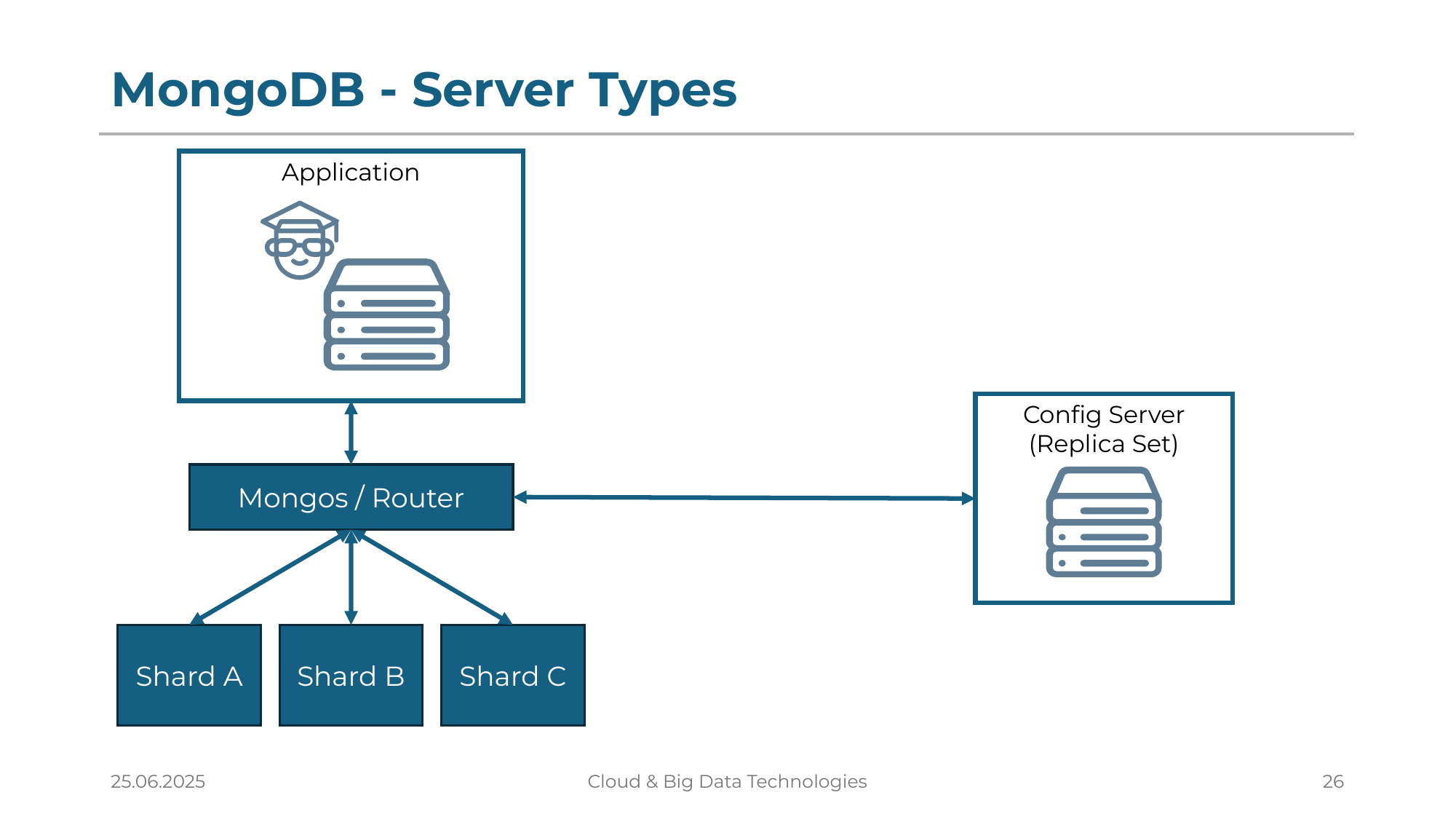

# MongoDB - Server Types

Application

Config Server (Replica Set)
Mongos / Router

Shard C
Shard B
Shard A
25.06.2025
Cloud & Big Data Technologies
26